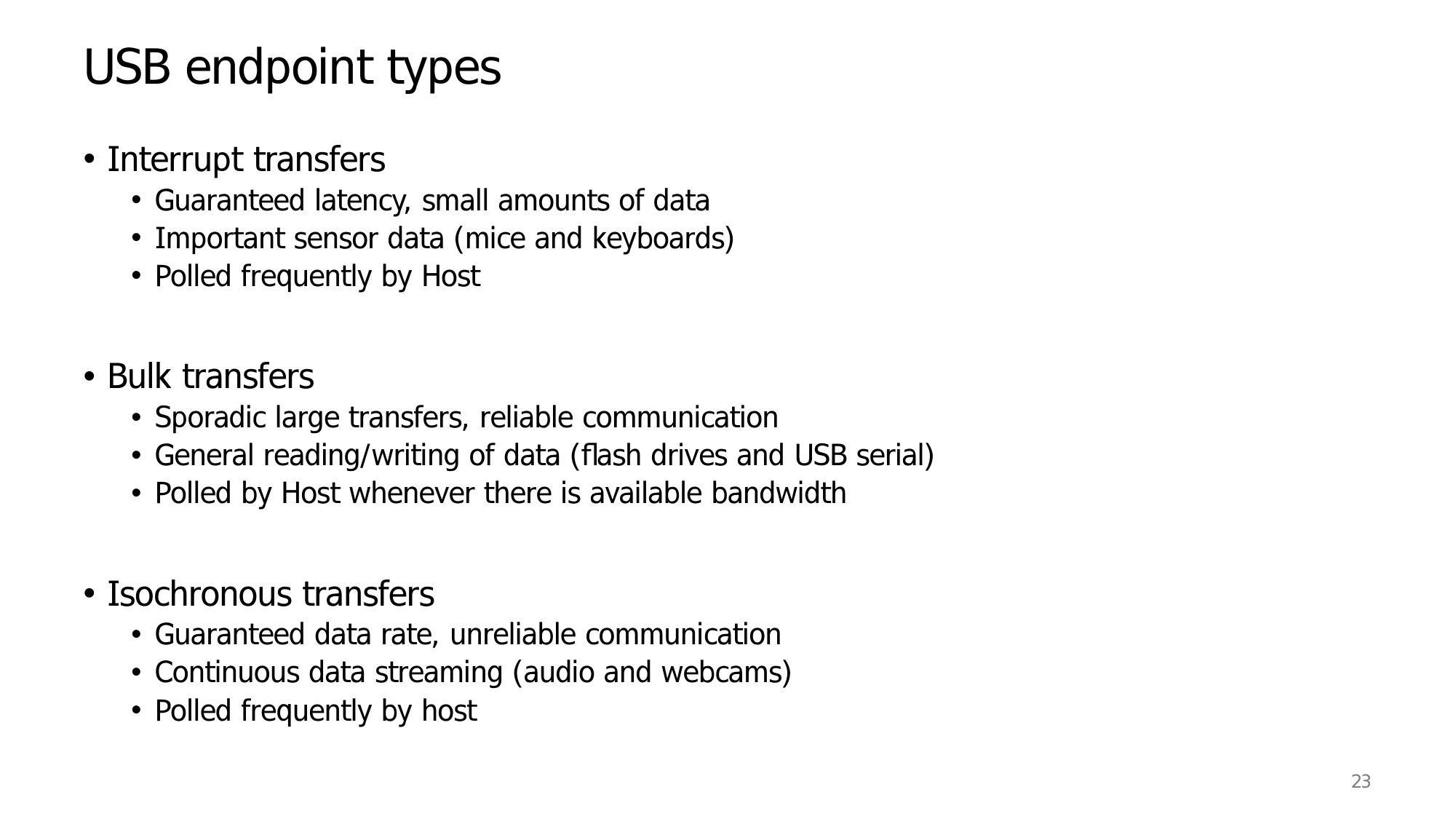

# USB endpoint types
Interrupt transfers
Guaranteed latency, small amounts of data
Important sensor data (mice and keyboards)
Polled frequently by Host

Bulk transfers
Sporadic large transfers, reliable communication
General reading/writing of data (flash drives and USB serial)
Polled by Host whenever there is available bandwidth

Isochronous transfers
Guaranteed data rate, unreliable communication
Continuous data streaming (audio and webcams)
Polled frequently by host
23